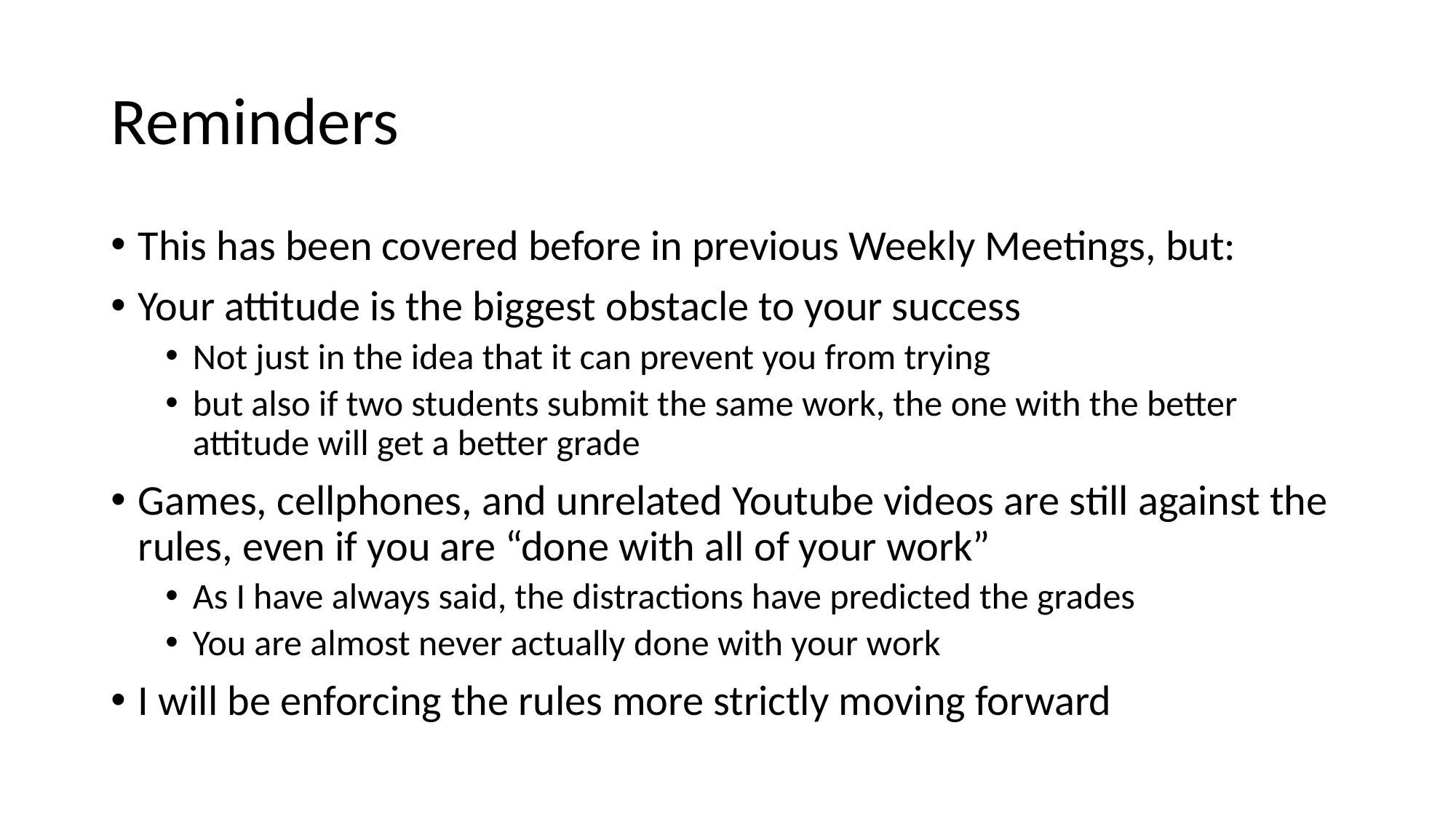

# Reminders
This has been covered before in previous Weekly Meetings, but:
Your attitude is the biggest obstacle to your success
Not just in the idea that it can prevent you from trying
but also if two students submit the same work, the one with the better attitude will get a better grade
Games, cellphones, and unrelated Youtube videos are still against the rules, even if you are “done with all of your work”
As I have always said, the distractions have predicted the grades
You are almost never actually done with your work
I will be enforcing the rules more strictly moving forward